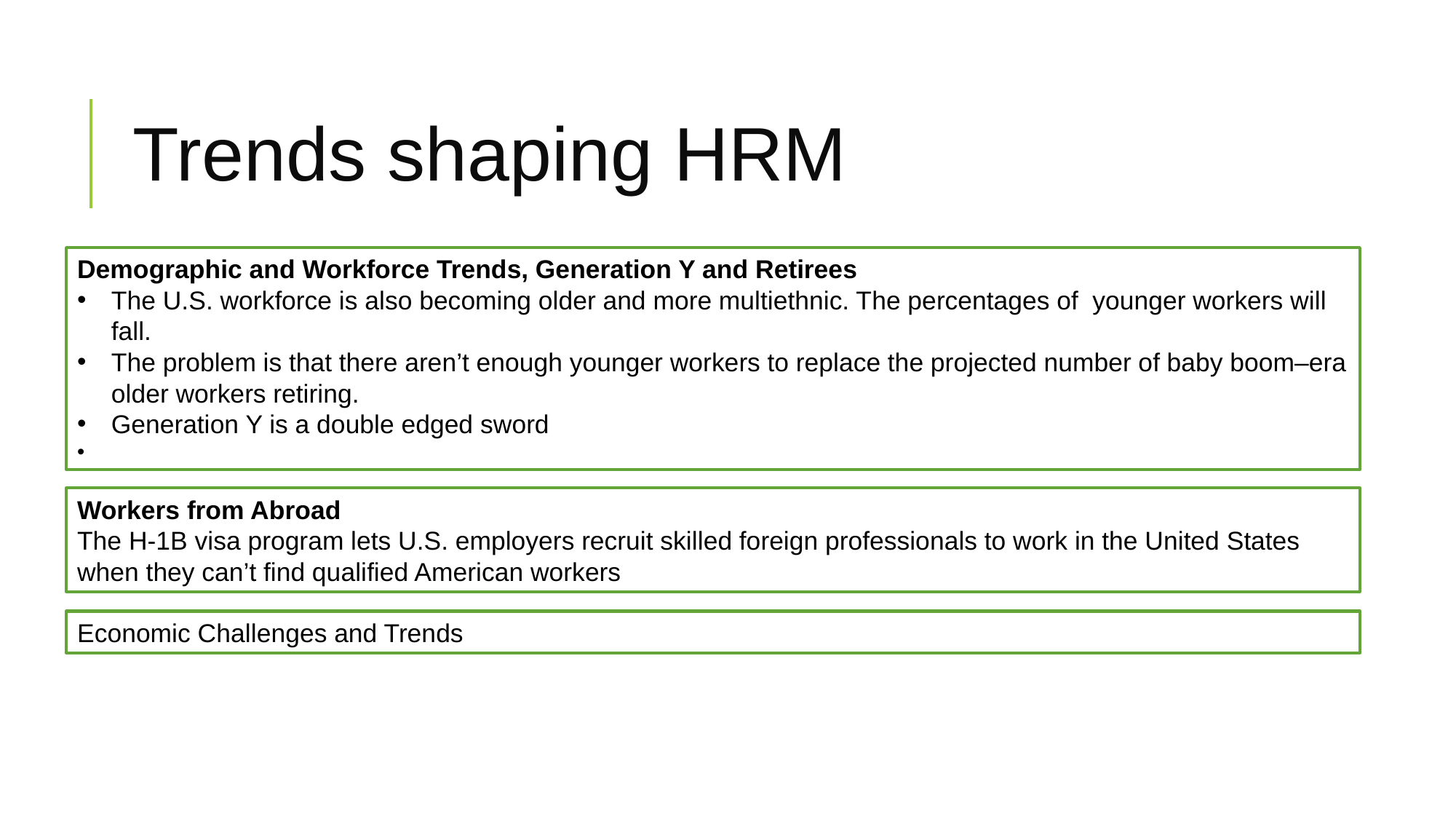

# Trends shaping HRM
Demographic and Workforce Trends, Generation Y and Retirees
The U.S. workforce is also becoming older and more multiethnic. The percentages of  younger workers will fall.
The problem is that there aren’t enough younger workers to replace the projected number of baby boom–era older workers retiring.
Generation Y is a double edged sword

Workers from Abroad
The H-1B visa program lets U.S. employers recruit skilled foreign professionals to work in the United States when they can’t find qualified American workers
Economic Challenges and Trends